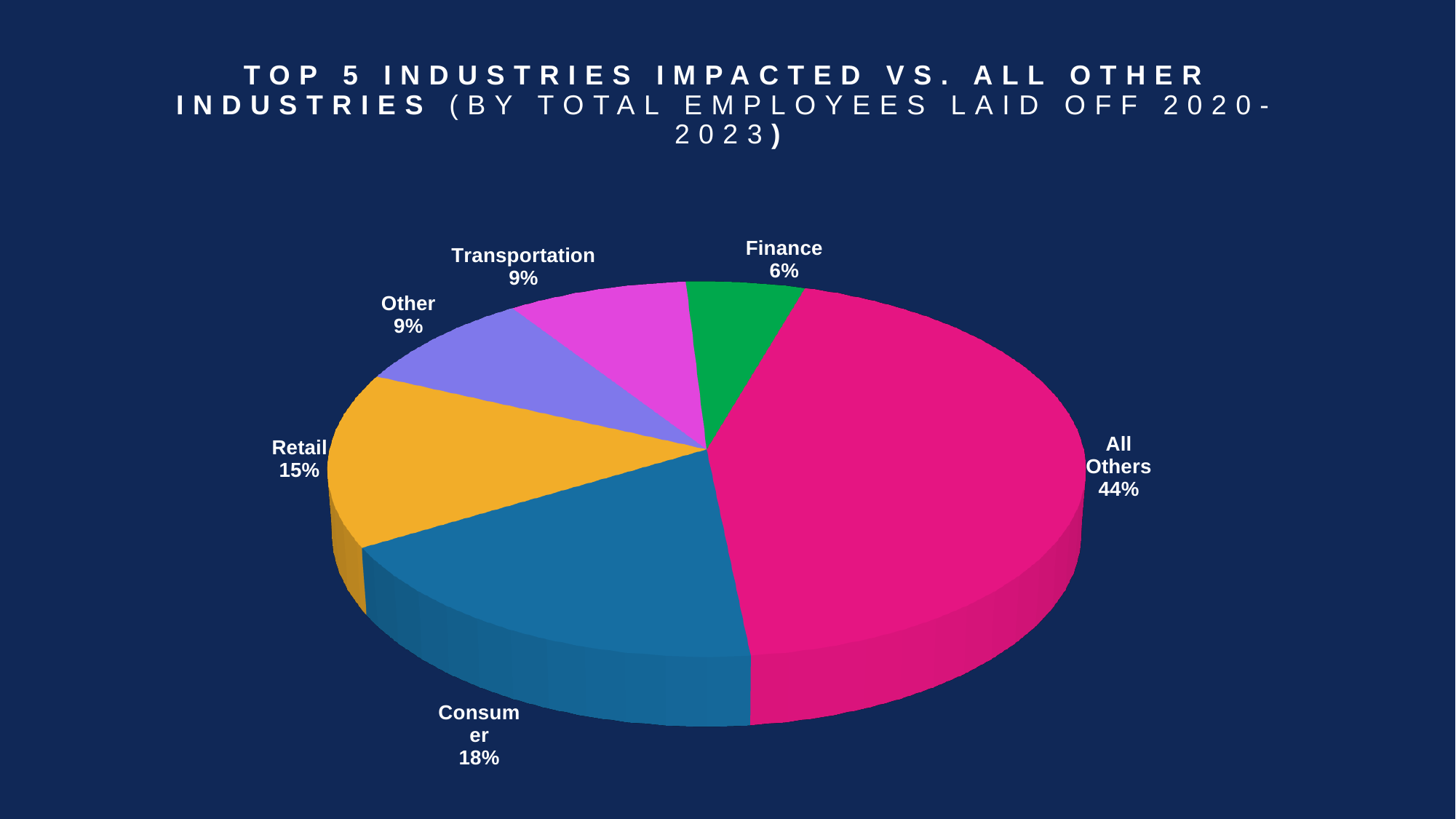

# Top 5 Industries Impacted vs. All Other Industries (by total employees laid off 2020- 2023)
8

[unsupported chart]